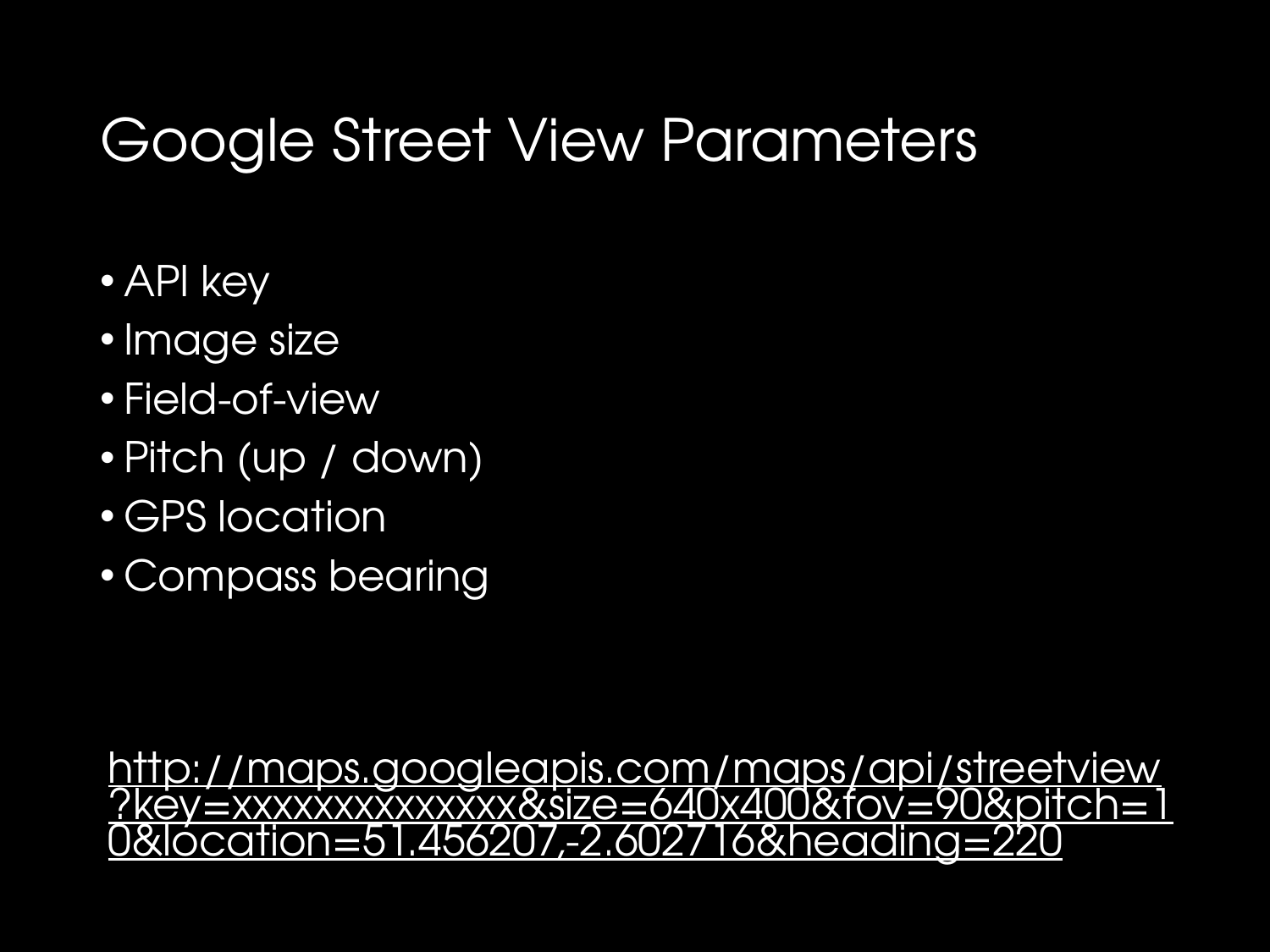

# Google Street View Parameters
API key
Image size
Field-of-view
Pitch (up / down)
GPS location
Compass bearing
http://maps.googleapis.com/maps/api/streetview?key=xxxxxxxxxxxxxx&size=640x400&fov=90&pitch=10&location=51.456207,-2.602716&heading=220